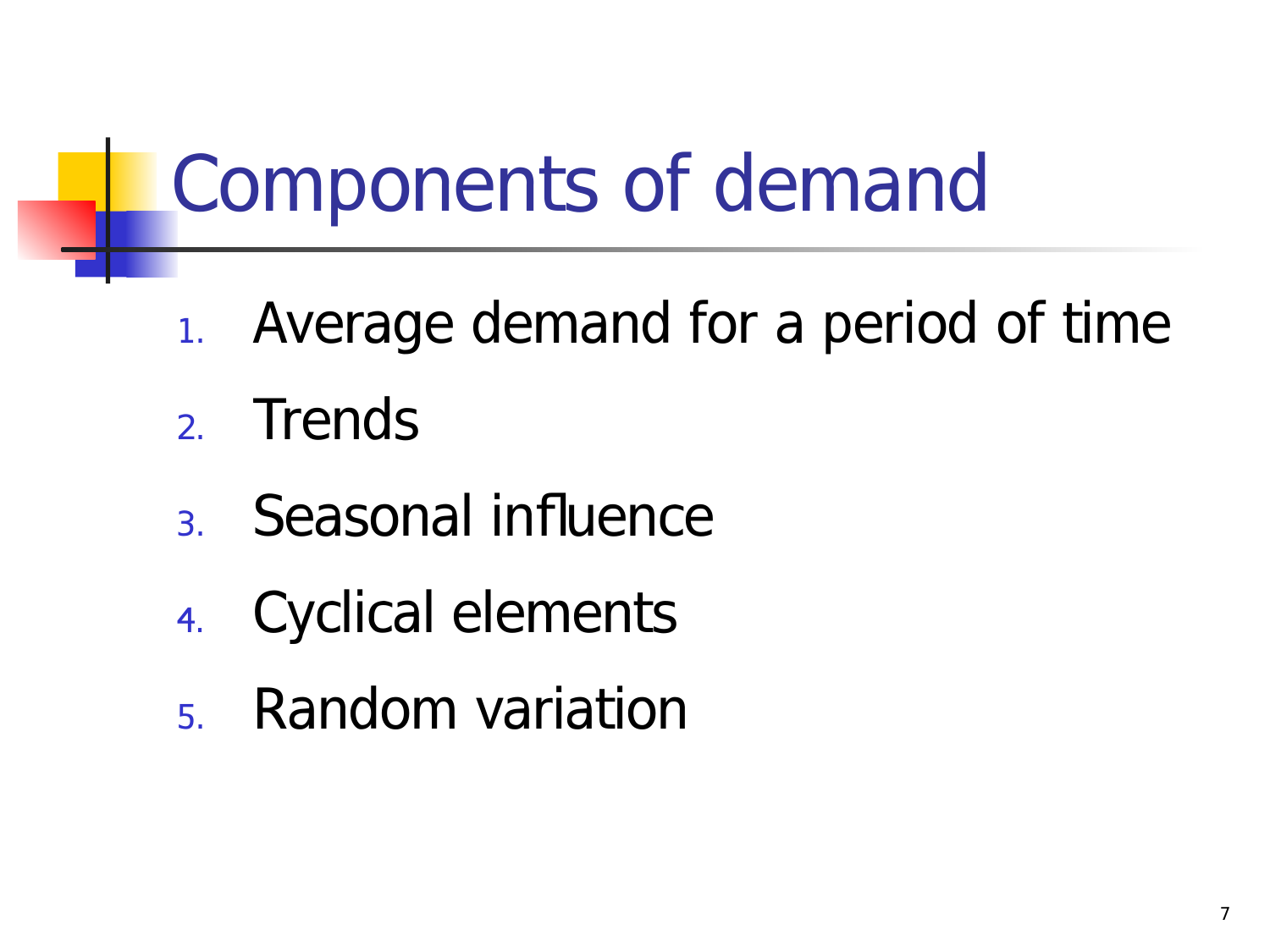

# Components of demand
Average demand for a period of time
Trends
Seasonal influence
Cyclical elements
Random variation
7